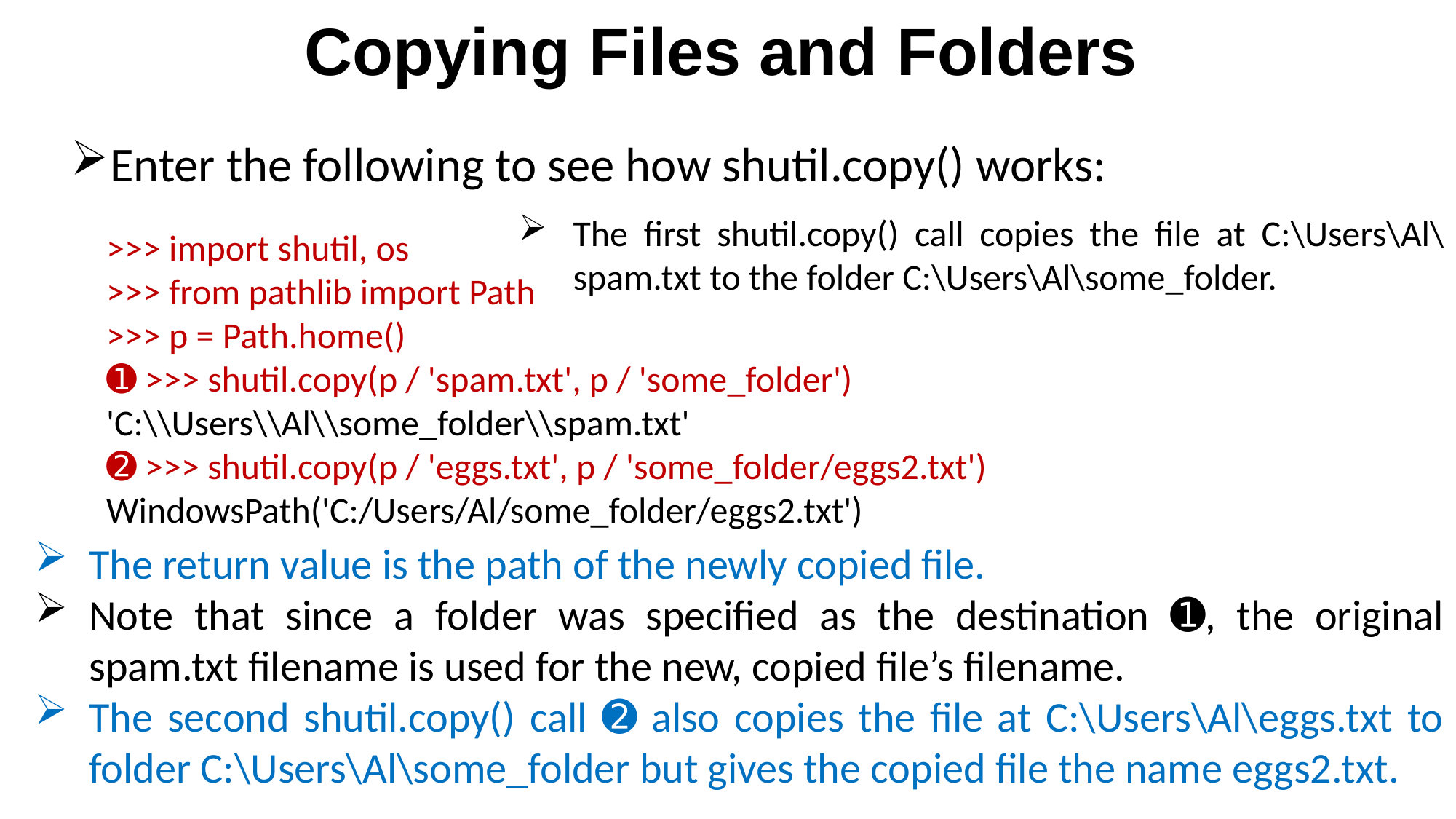

# Copying Files and Folders
Enter the following to see how shutil.copy() works:
The first shutil.copy() call copies the file at C:\Users\Al\spam.txt to the folder C:\Users\Al\some_folder.
>>> import shutil, os
>>> from pathlib import Path
>>> p = Path.home()
➊ >>> shutil.copy(p / 'spam.txt', p / 'some_folder')
'C:\\Users\\Al\\some_folder\\spam.txt'
➋ >>> shutil.copy(p / 'eggs.txt', p / 'some_folder/eggs2.txt')
WindowsPath('C:/Users/Al/some_folder/eggs2.txt')
The return value is the path of the newly copied file.
Note that since a folder was specified as the destination ➊, the original spam.txt filename is used for the new, copied file’s filename.
The second shutil.copy() call ➋ also copies the file at C:\Users\Al\eggs.txt to folder C:\Users\Al\some_folder but gives the copied file the name eggs2.txt.